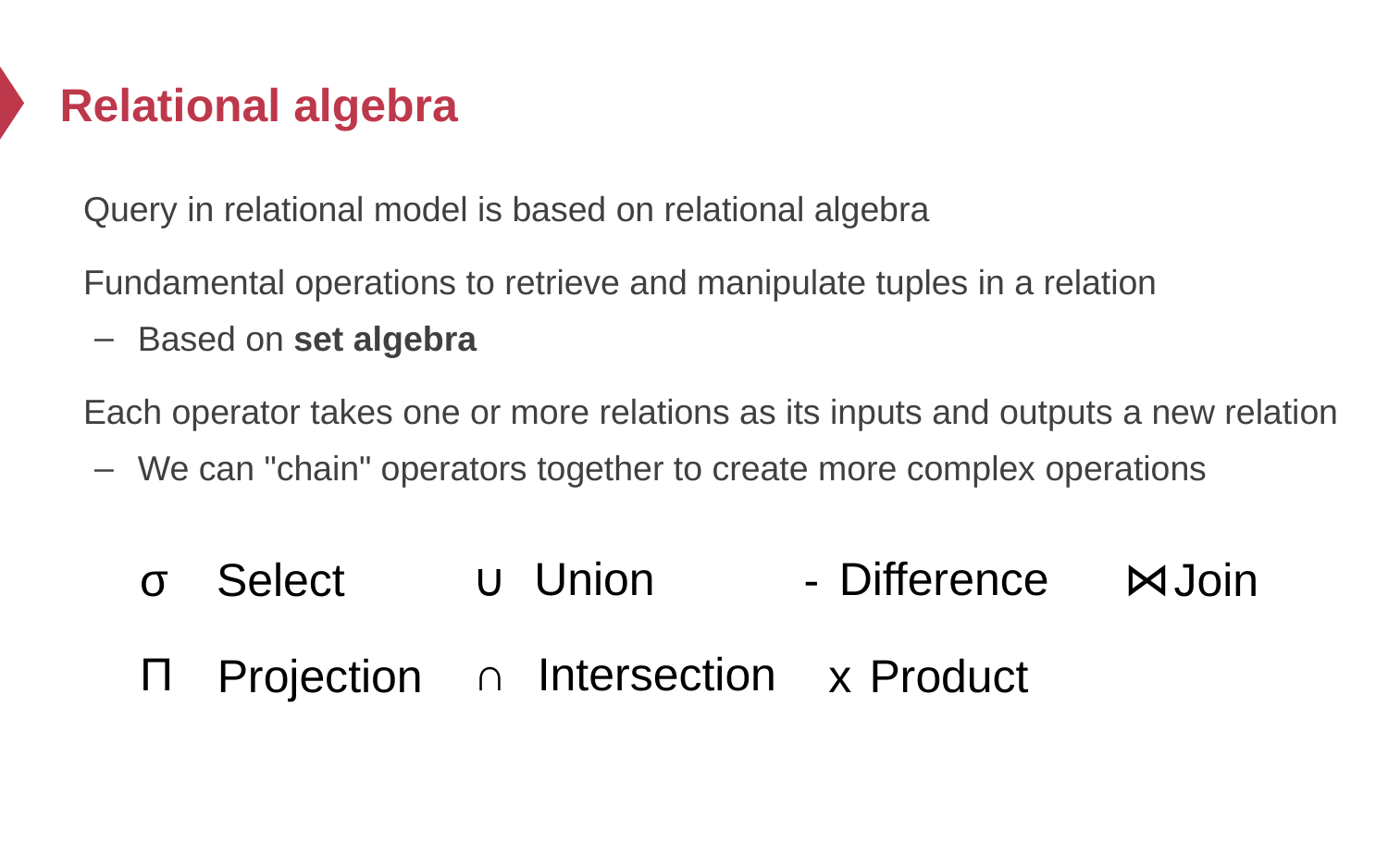

# Relational algebra
Query in relational model is based on relational algebra
Fundamental operations to retrieve and manipulate tuples in a relation
Based on set algebra
Each operator takes one or more relations as its inputs and outputs a new relation
We can "chain" operators together to create more complex operations

⋈
Difference
Union
∪
Select
σ
-
Join
Intersection
∩
Π
Product
Projection
x
59